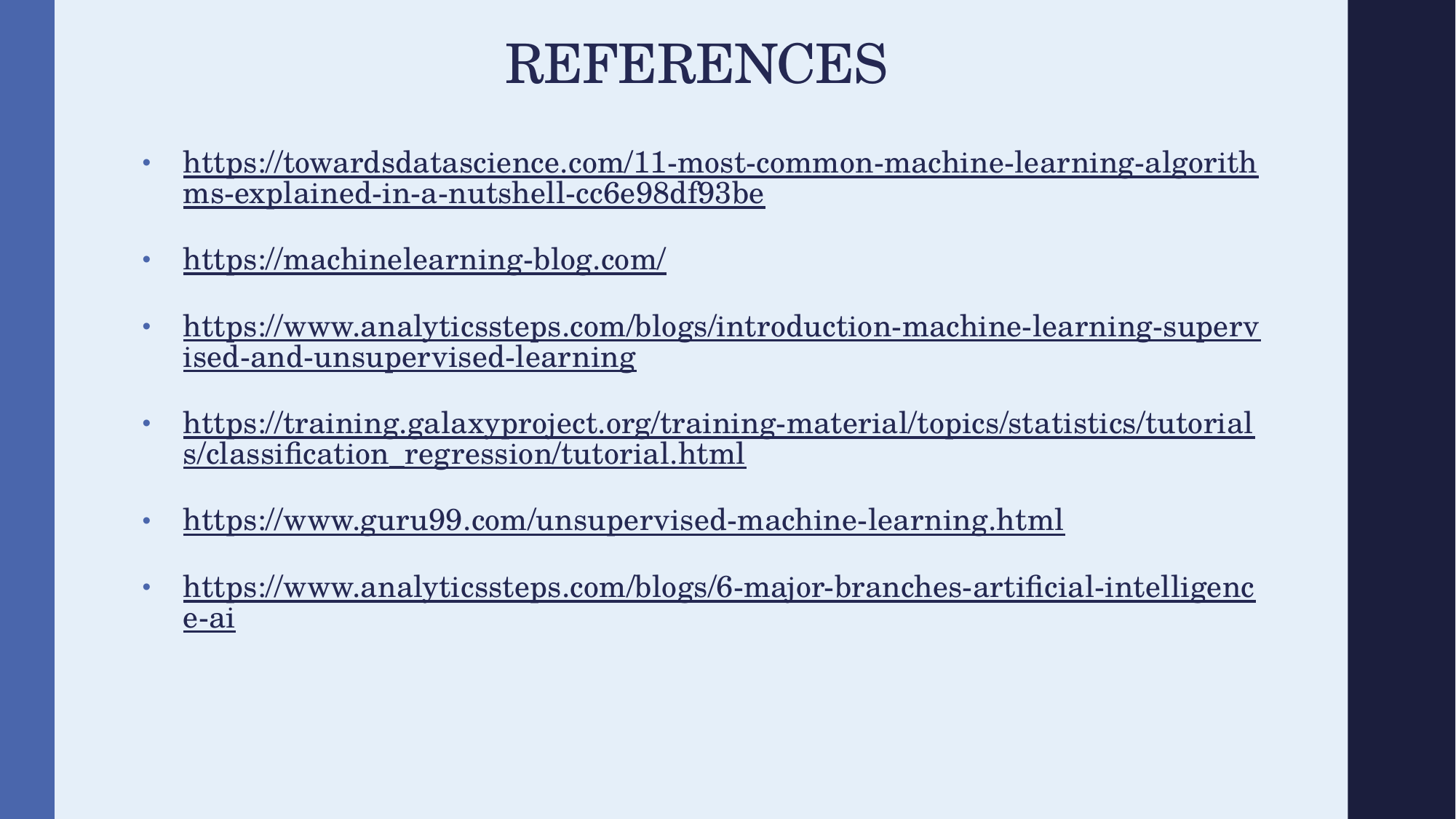

# REFERENCES
https://towardsdatascience.com/11-most-common-machine-learning-algorithms-explained-in-a-nutshell-cc6e98df93be
https://machinelearning-blog.com/
https://www.analyticssteps.com/blogs/introduction-machine-learning-supervised-and-unsupervised-learning
https://training.galaxyproject.org/training-material/topics/statistics/tutorials/classification_regression/tutorial.html
https://www.guru99.com/unsupervised-machine-learning.html
https://www.analyticssteps.com/blogs/6-major-branches-artificial-intelligence-ai